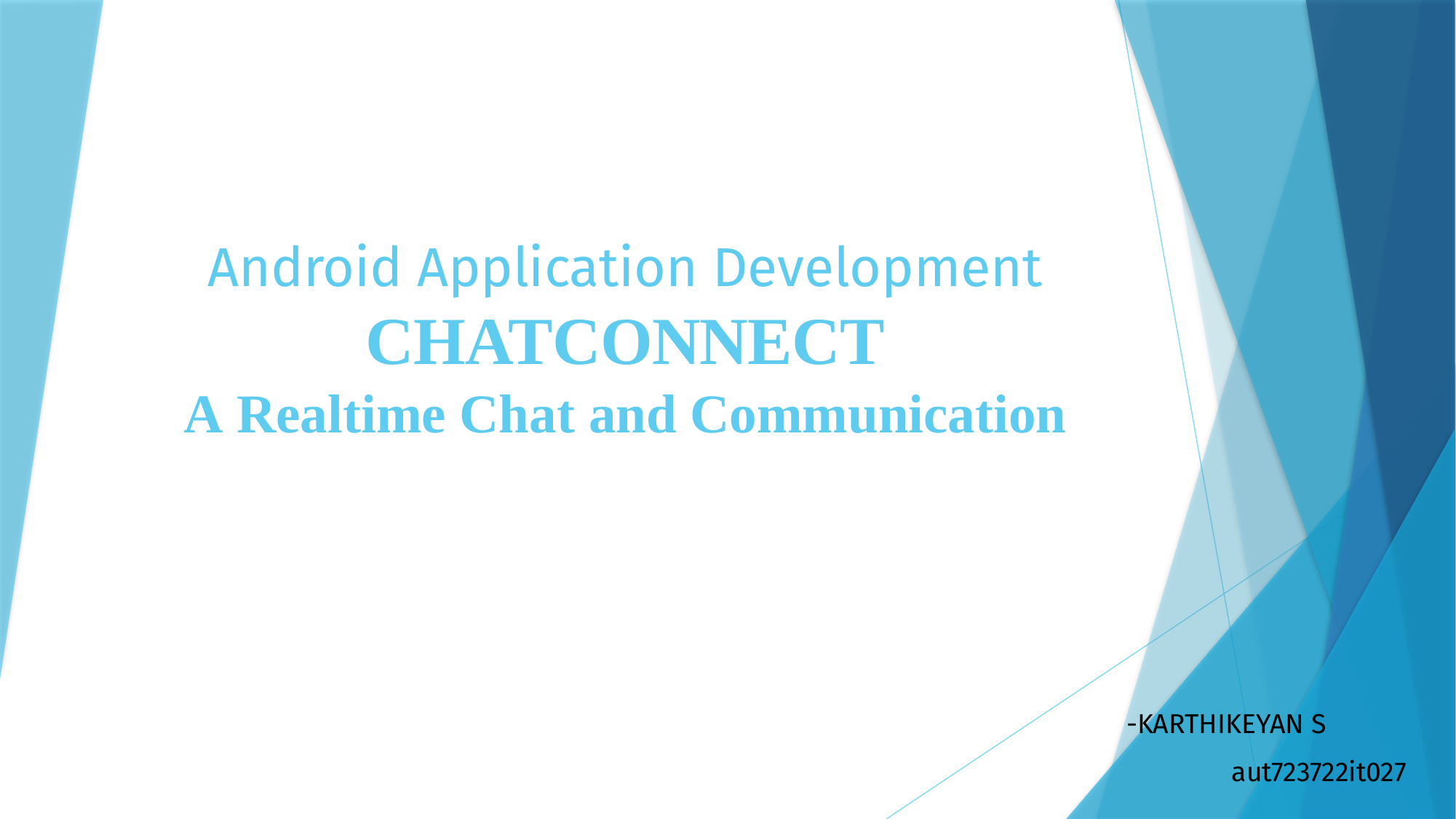

# Android Application Development CHATCONNECT A Realtime Chat and Communication

                                                                                                -KARTHIKEYAN S
                                                                                                      aut723722it027